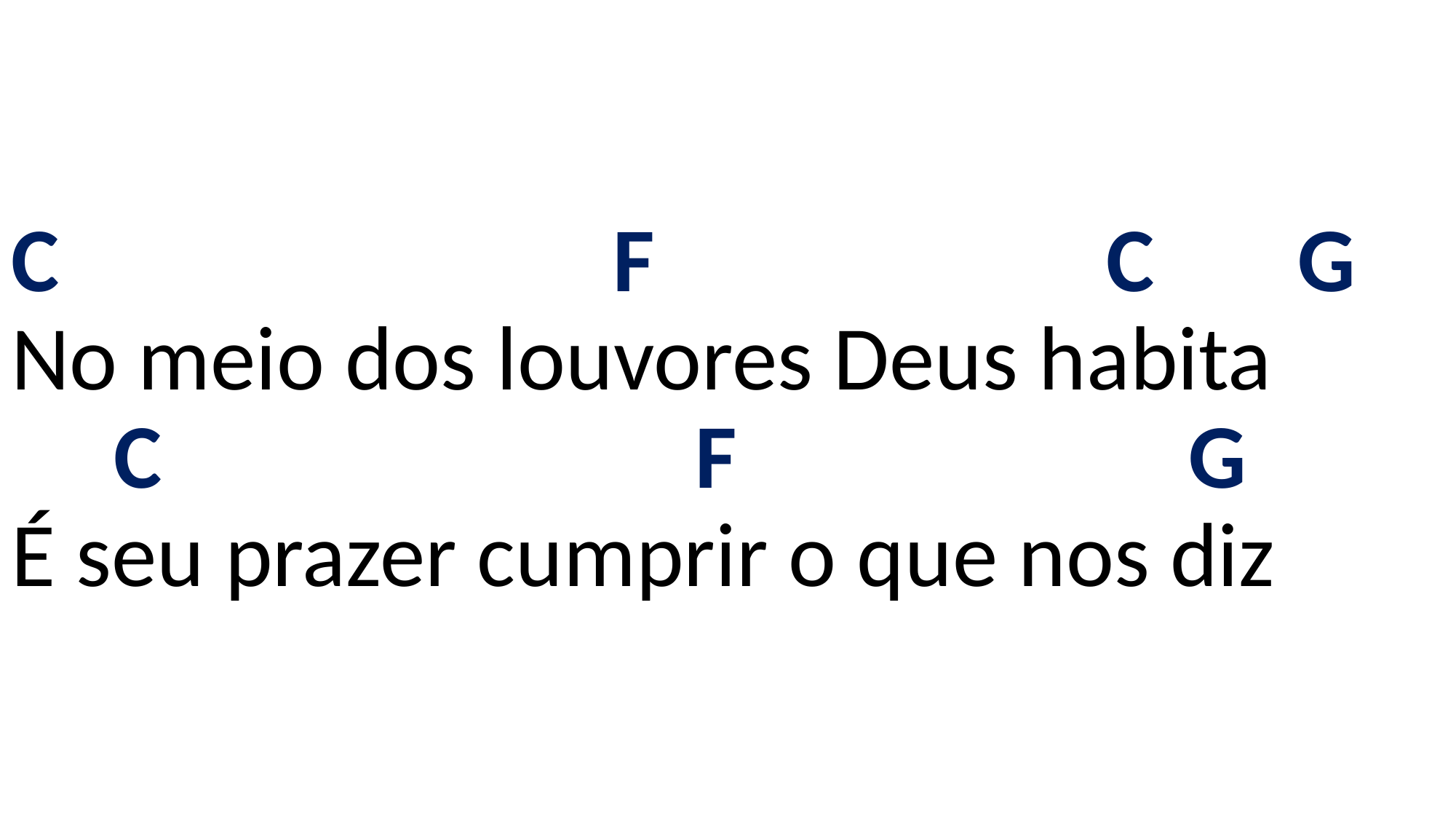

# C                           F                      C       G No meio dos louvores Deus habita C                          F                      G É seu prazer cumprir o que nos diz